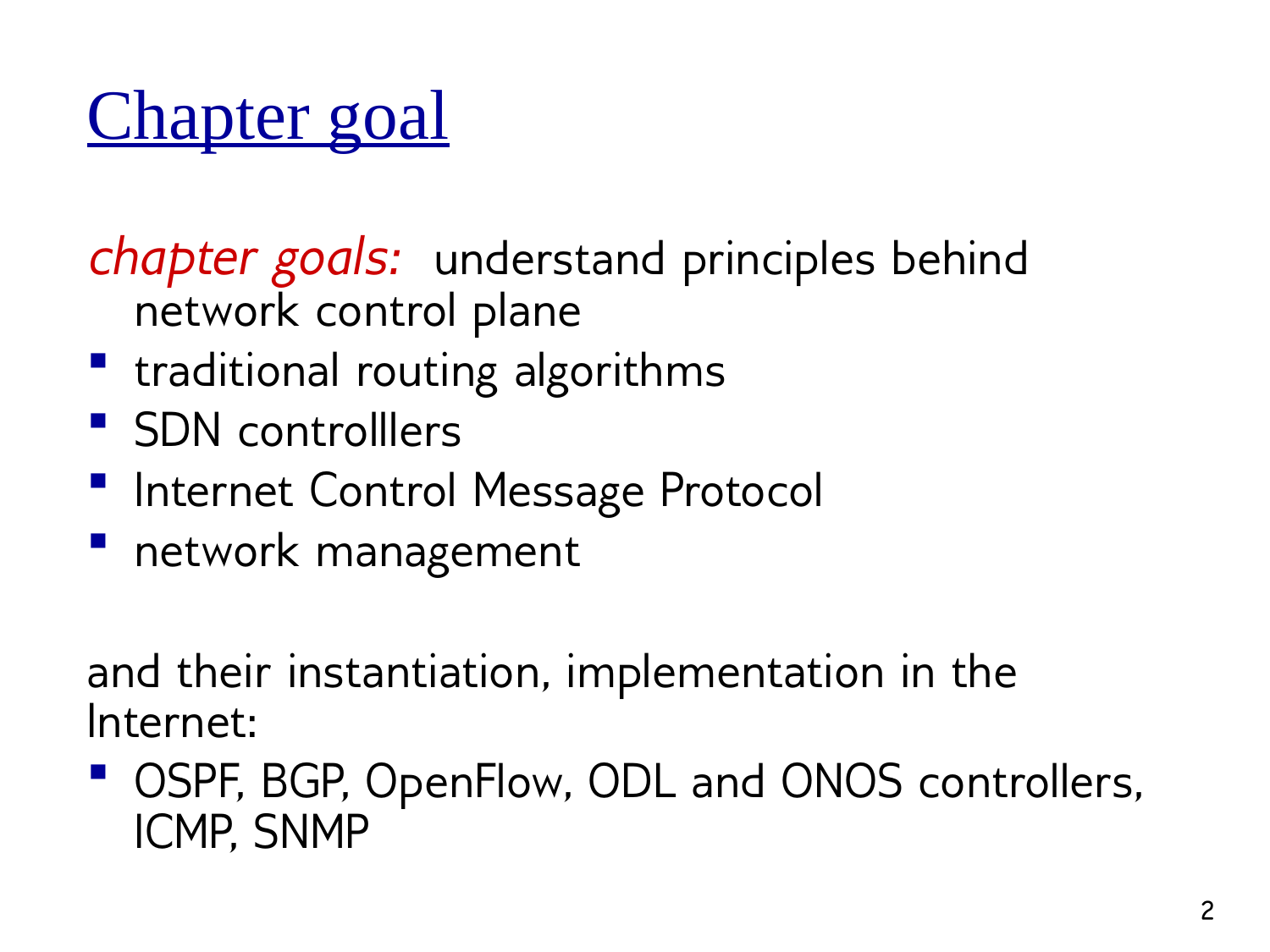

# Chapter goal
chapter goals:  understand principles behind network control plane
traditional routing algorithms
SDN controlllers
Internet Control Message Protocol
network management

and their instantiation, implementation in the Internet:
OSPF, BGP, OpenFlow, ODL and ONOS controllers, ICMP, SNMP
2